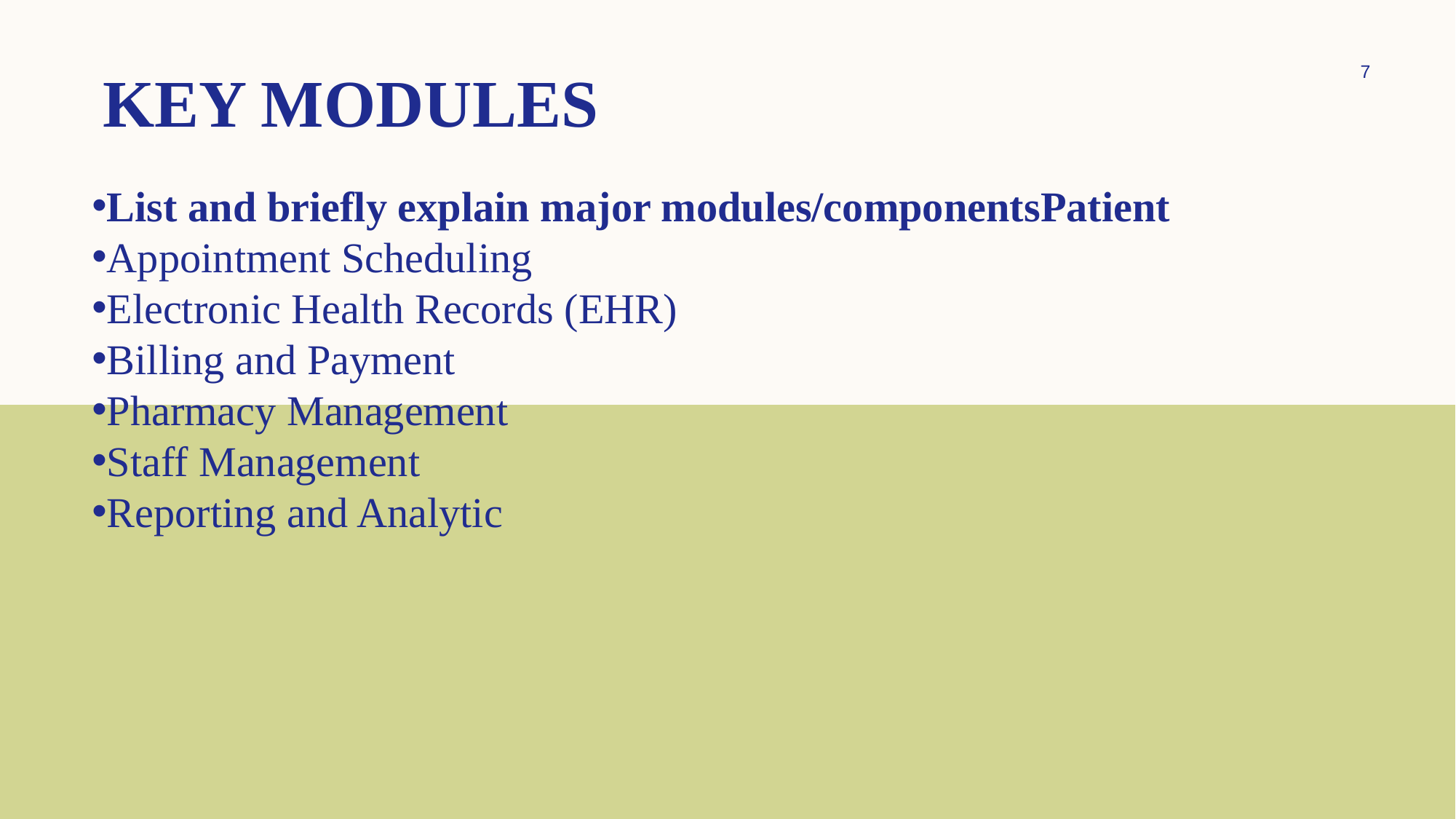

# Key Modules
7
List and briefly explain major modules/componentsPatient
Appointment Scheduling
Electronic Health Records (EHR)
Billing and Payment
Pharmacy Management
Staff Management
Reporting and Analytic